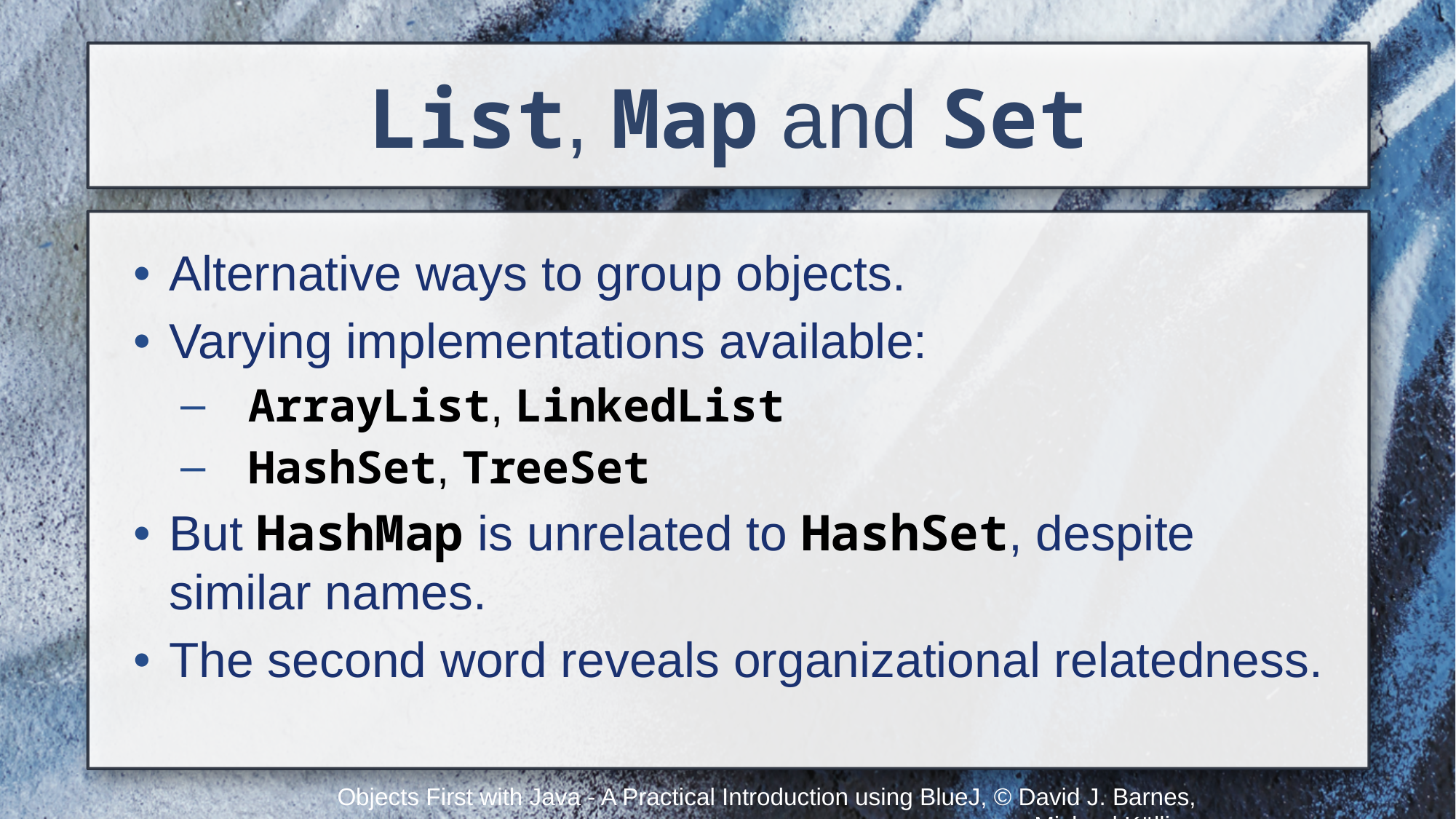

# List, Map and Set
Alternative ways to group objects.
Varying implementations available:
ArrayList, LinkedList
HashSet, TreeSet
But HashMap is unrelated to HashSet, despite similar names.
The second word reveals organizational relatedness.